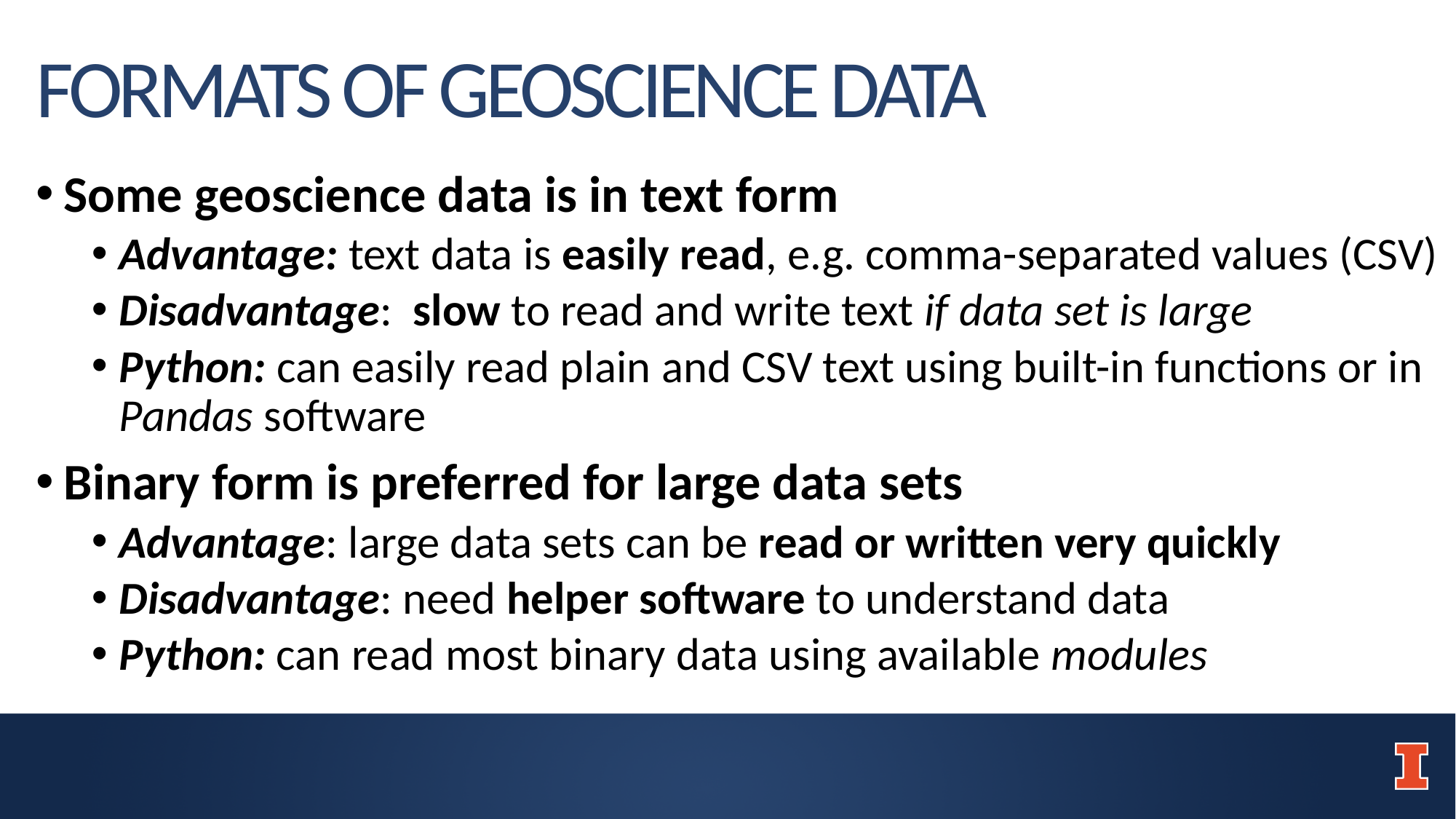

# FORMATS OF GEOSCIENCE DATA
Some geoscience data is in text form
Advantage: text data is easily read, e.g. comma-separated values (CSV)
Disadvantage:  slow to read and write text if data set is large
Python: can easily read plain and CSV text using built-in functions or in Pandas software
Binary form is preferred for large data sets
Advantage: large data sets can be read or written very quickly
Disadvantage: need helper software to understand data
Python: can read most binary data using available modules